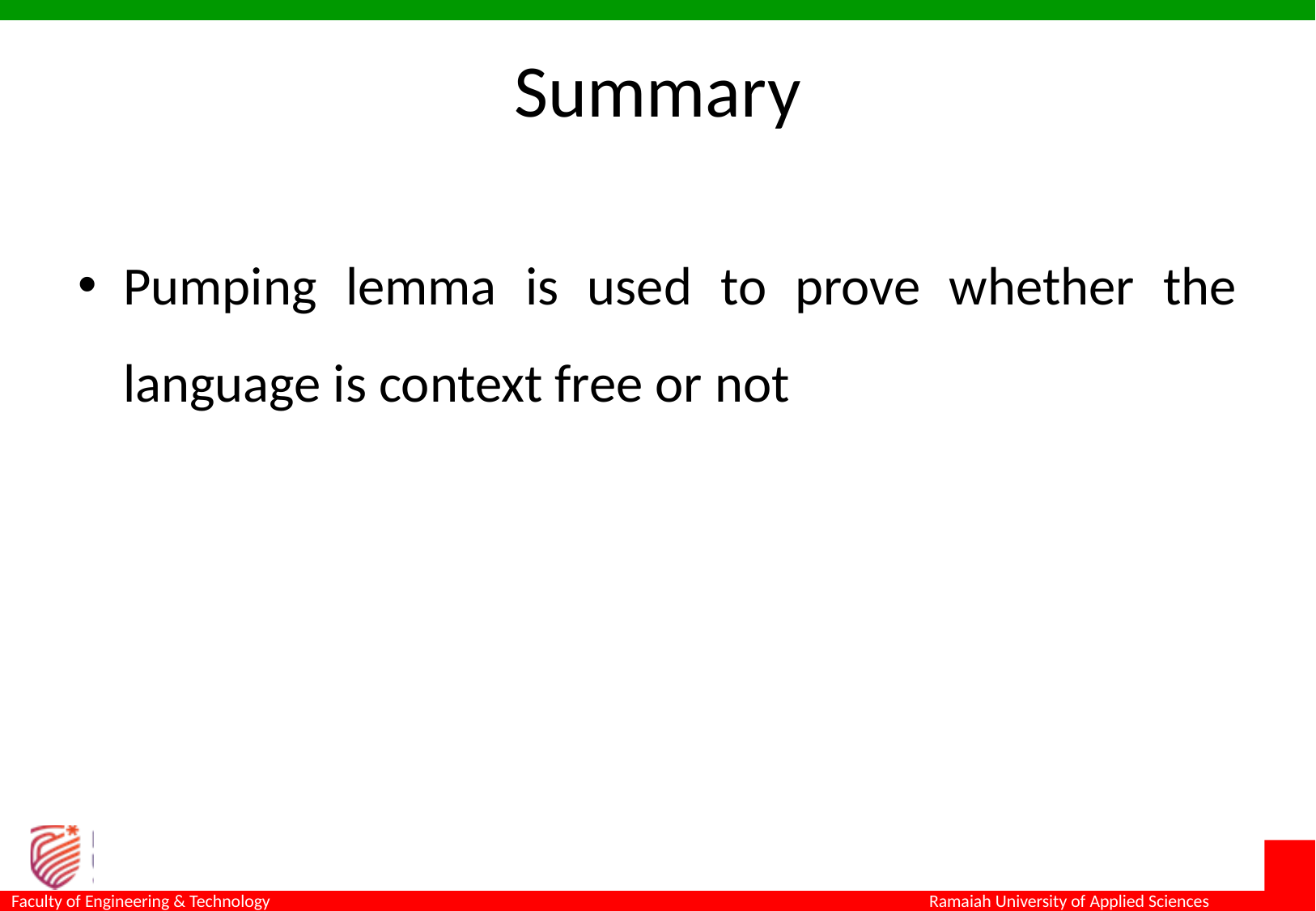

# Summary
Pumping lemma is used to prove whether the language is context free or not